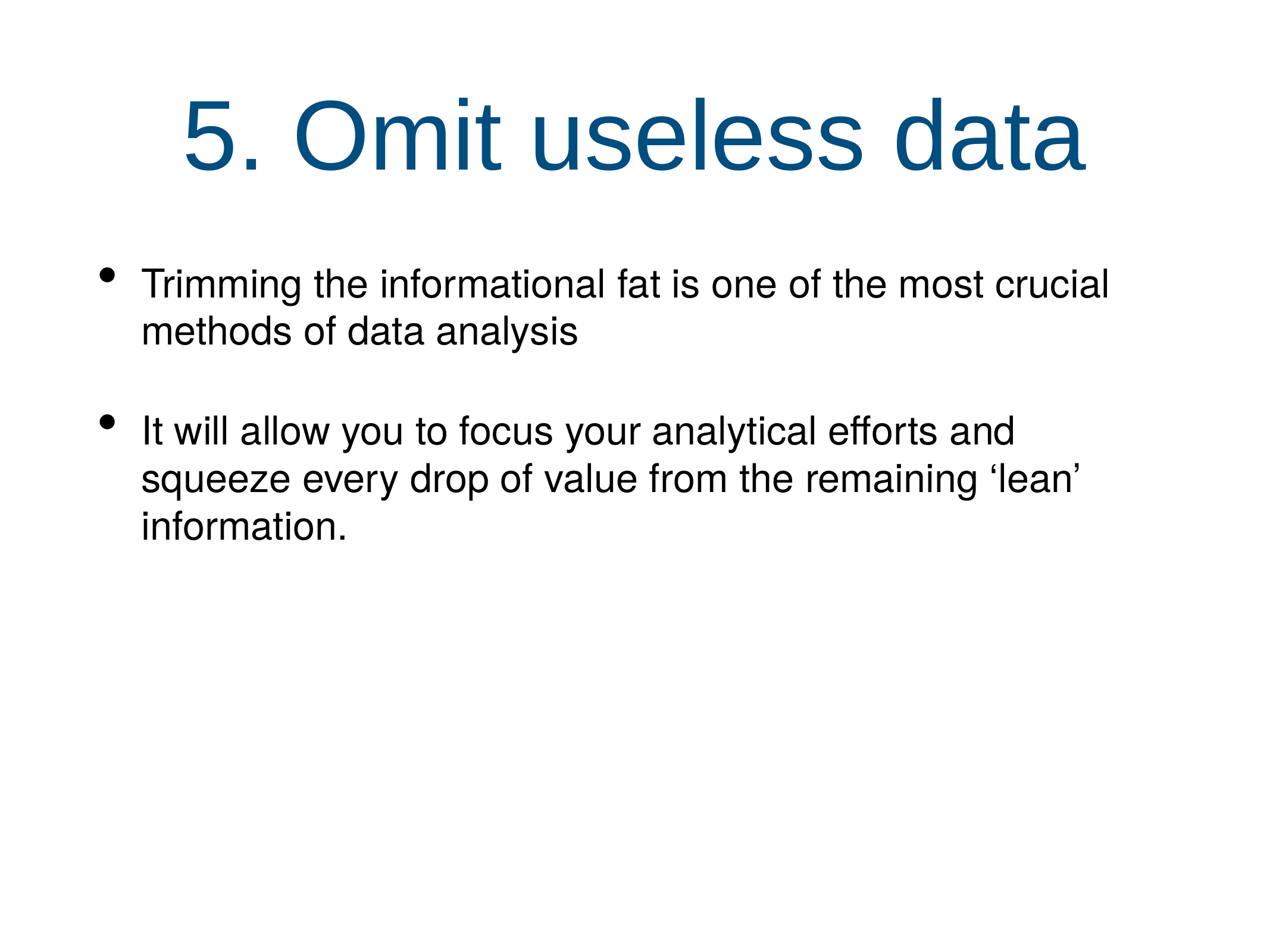

# 5. Omit useless data
Trimming the informational fat is one of the most crucial methods of data analysis
It will allow you to focus your analytical efforts and squeeze every drop of value from the remaining ‘lean’ information.